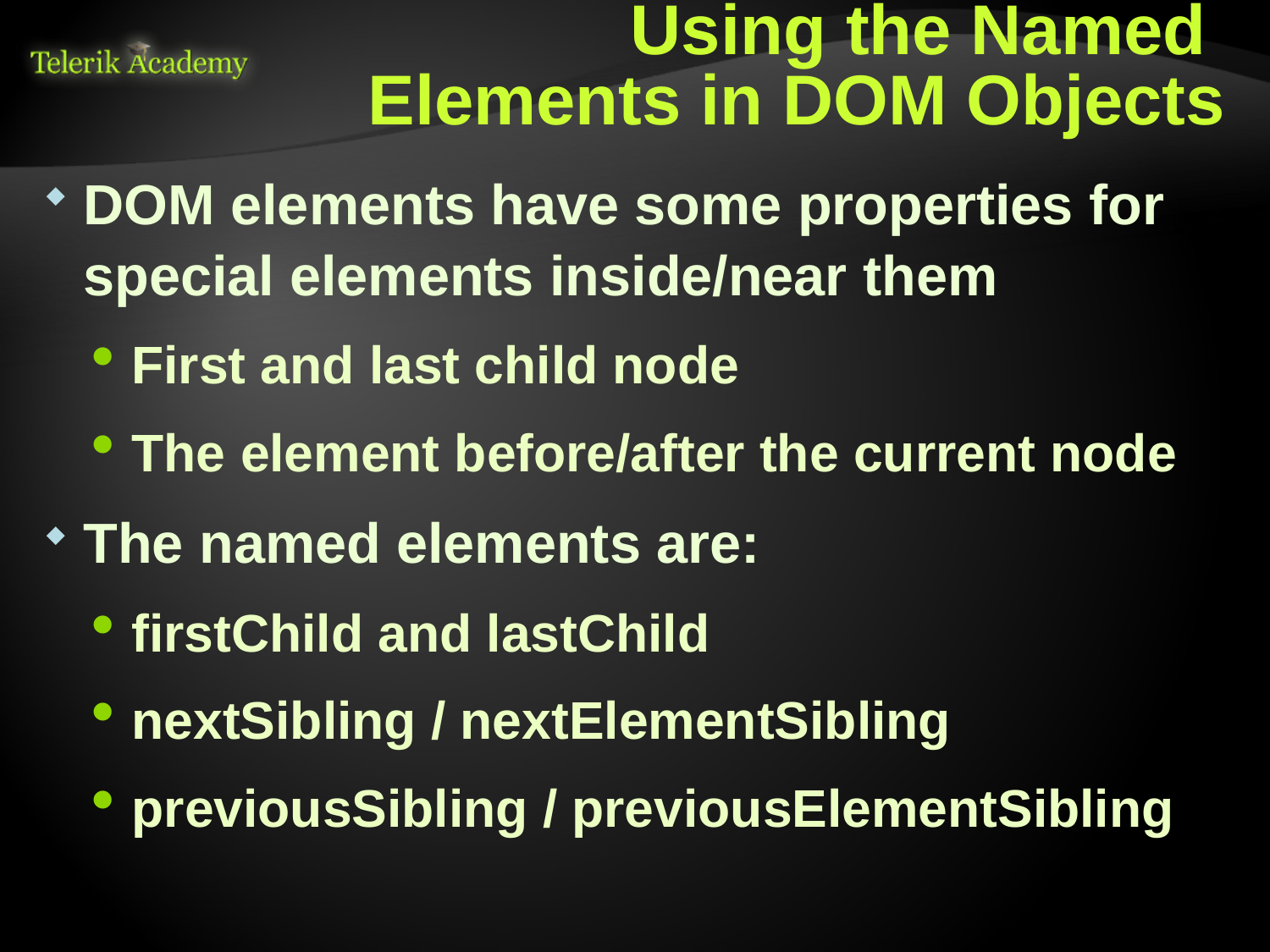

# Using the Named Elements in DOM Objects
DOM elements have some properties for special elements inside/near them
First and last child node
The element before/after the current node
The named elements are:
firstChild and lastChild
nextSibling / nextElementSibling
previousSibling / previousElementSibling